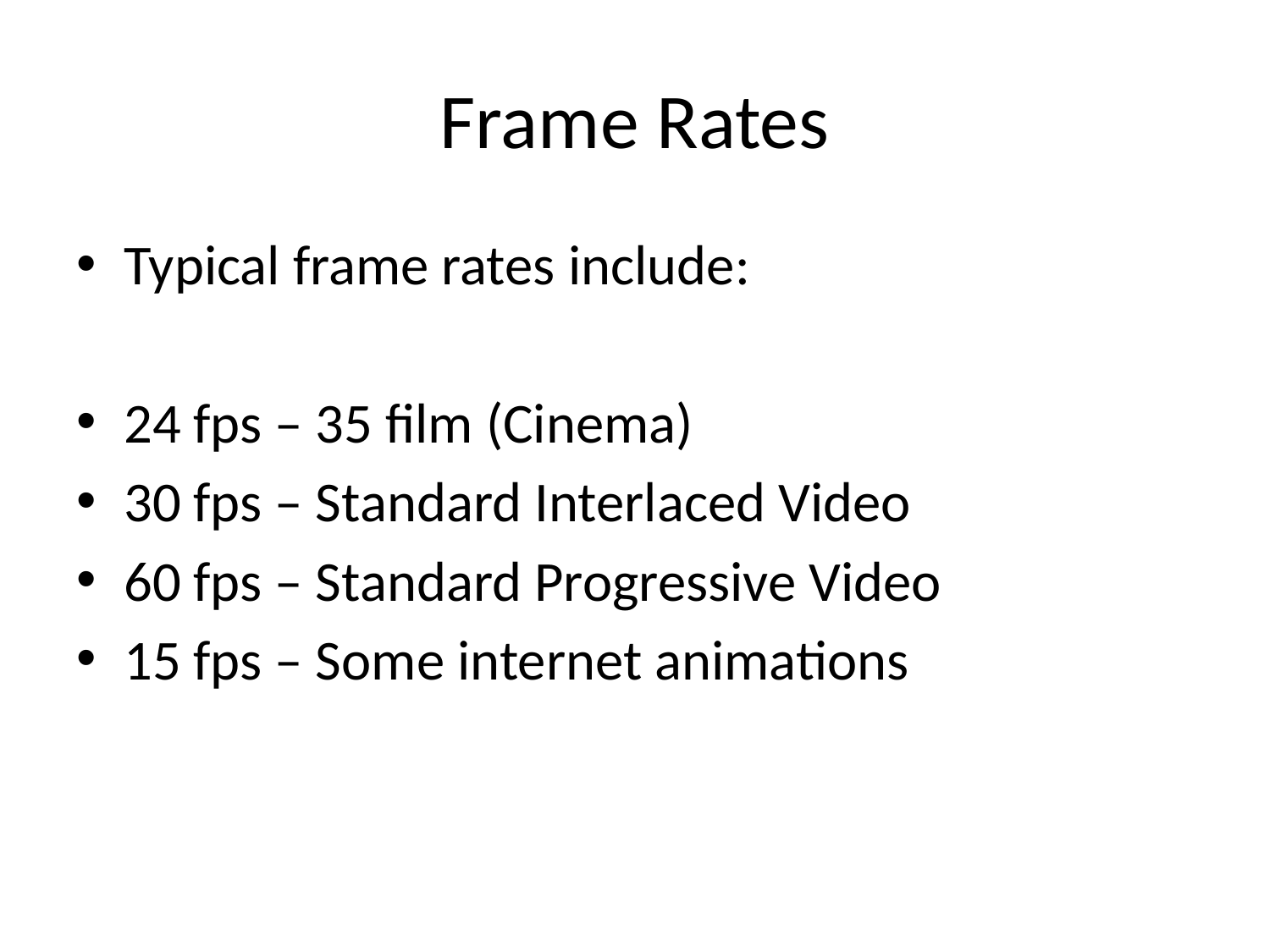

# Frame Rates
Typical frame rates include:

24 fps – 35 film (Cinema)
30 fps – Standard Interlaced Video
60 fps – Standard Progressive Video
15 fps – Some internet animations